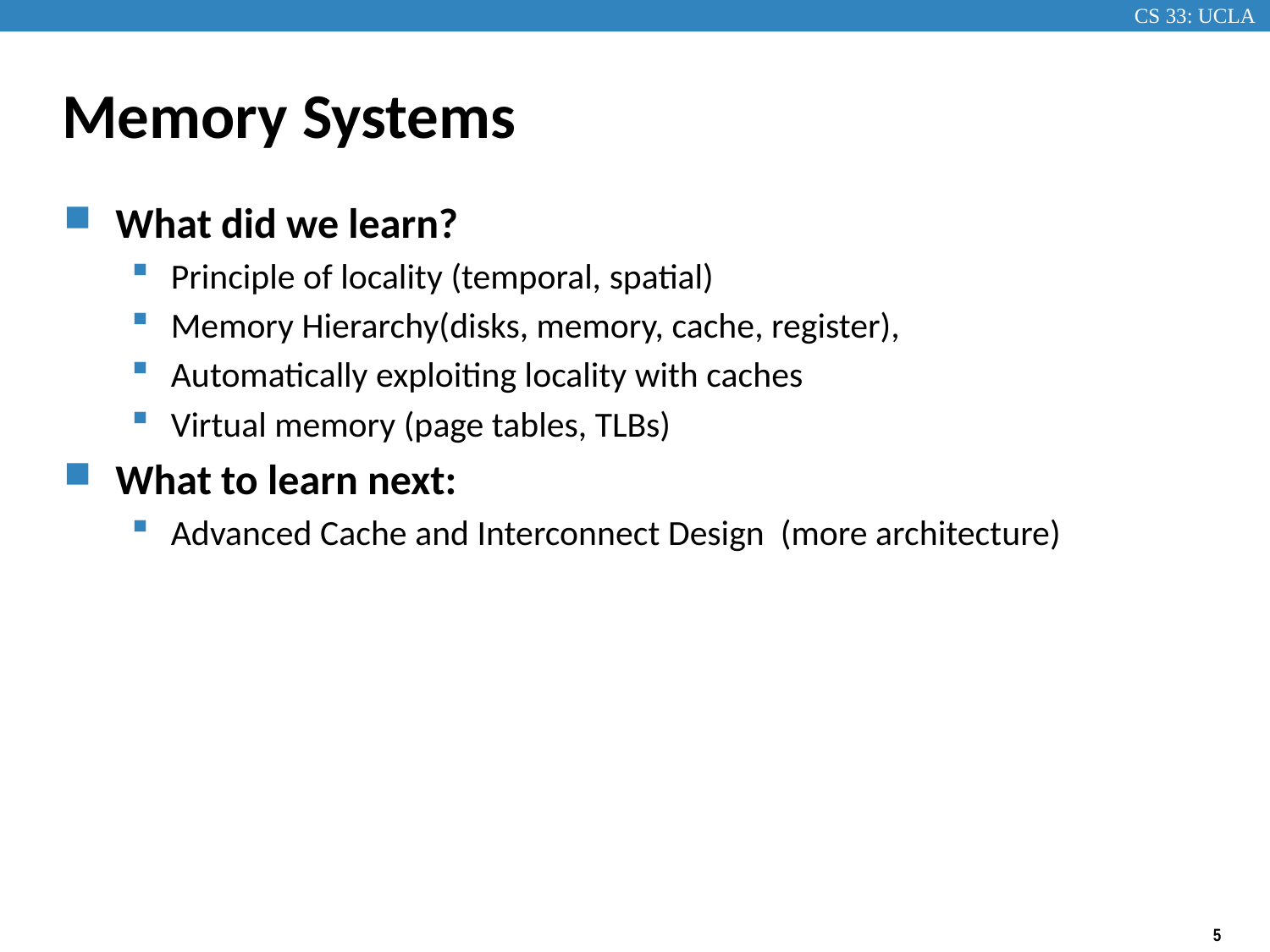

# Memory Systems
What did we learn?
Principle of locality (temporal, spatial)
Memory Hierarchy(disks, memory, cache, register),
Automatically exploiting locality with caches
Virtual memory (page tables, TLBs)
What to learn next:
Advanced Cache and Interconnect Design  (more architecture)